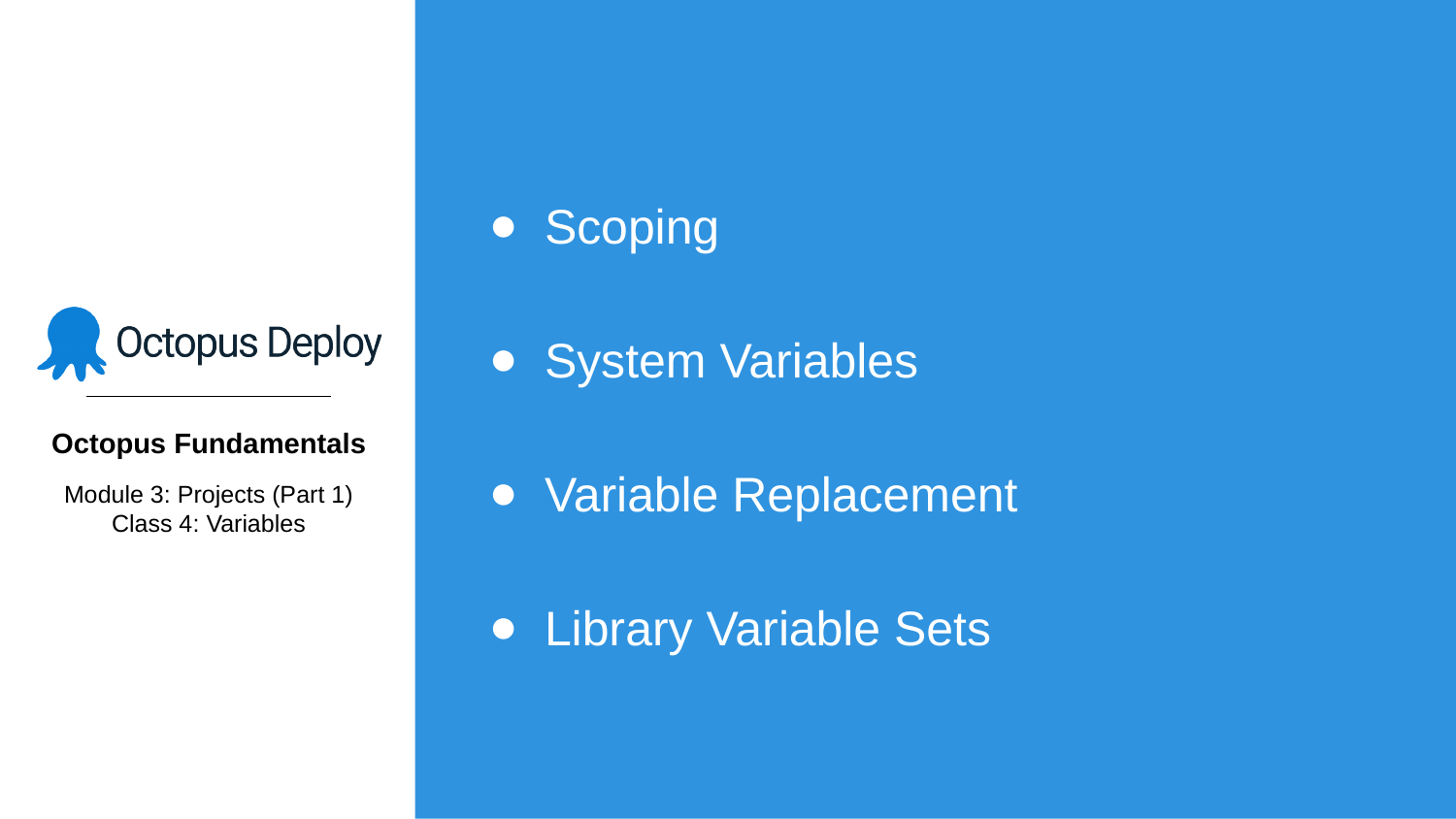

Scoping

System Variables

Variable Replacement

Library Variable Sets